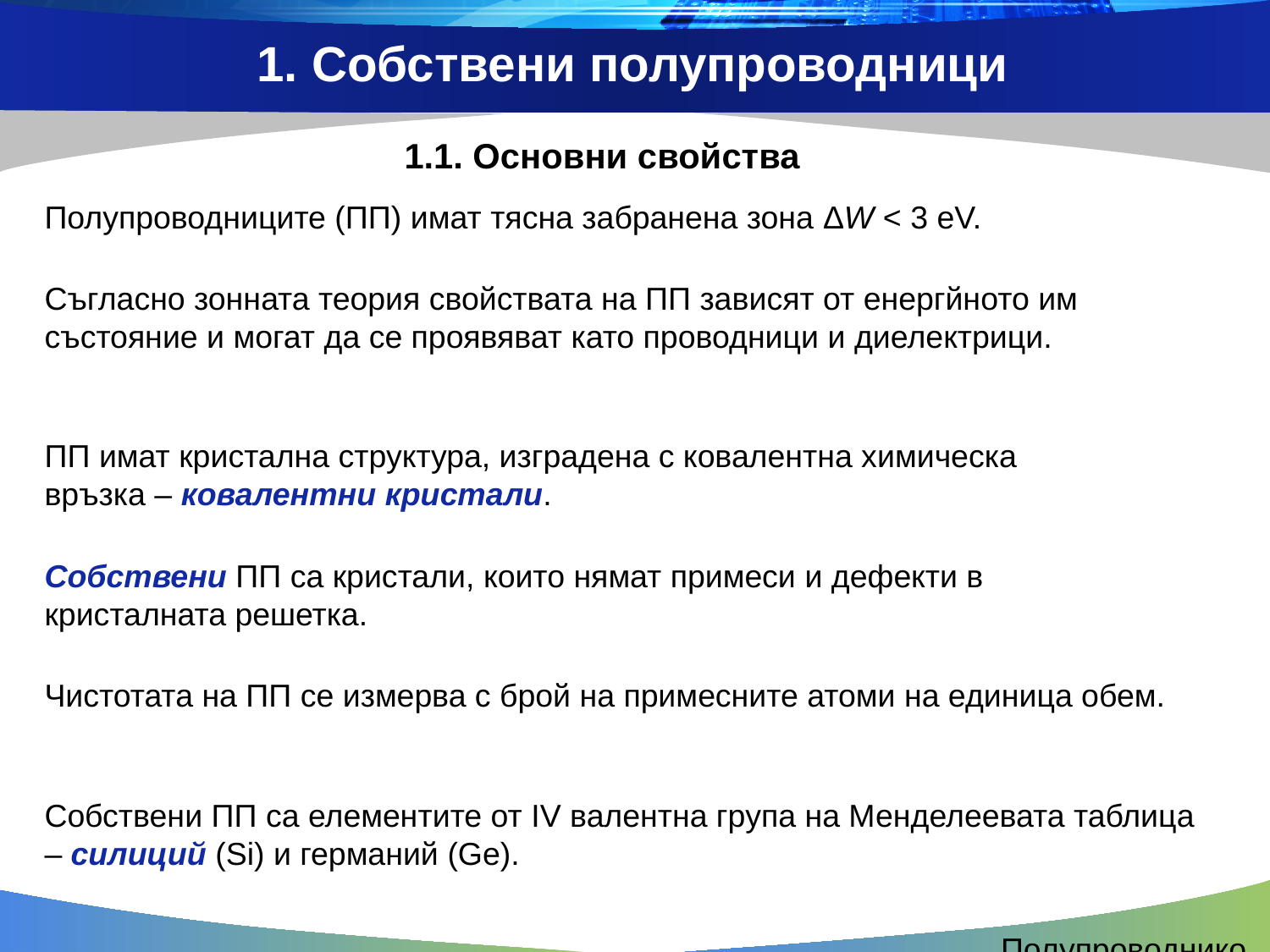

1. Собствени полупроводници
1.1. Основни свойства
Полупроводниците (ПП) имат тясна забранена зона ΔW < 3 eV.
Съгласно зонната теория свойствата на ПП зависят от енергйното им състояние и могат да се проявяват като проводници и диелектрици.
ПП имат кристална структура, изградена с ковалентна химическа връзка – ковалентни кристали.
Собствени ПП са кристали, които нямат примеси и дефекти в кристалната решетка.
Чистотата на ПП се измерва с брой на примесните атоми на единица обем.
Собствени ПП са елементите от IV валентна група на Менделеевата таблица – силиций (Si) и германий (Ge).
Полупроводникови свойства